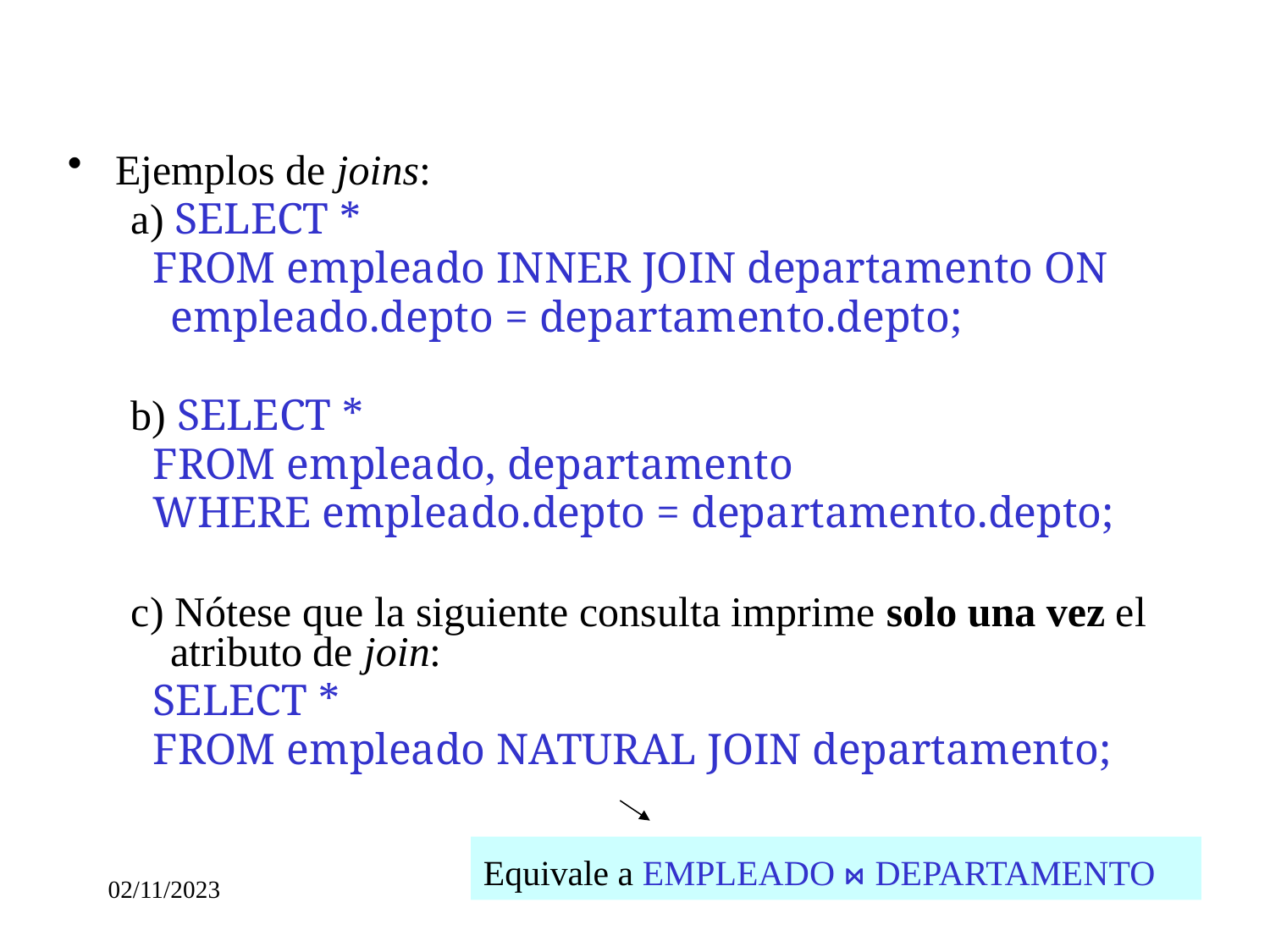

Ejemplos de joins:
a) SELECT *
  FROM empleado INNER JOIN departamento ON
	empleado.depto = departamento.depto;

b) SELECT *
  FROM empleado, departamento
  WHERE empleado.depto = departamento.depto;

c) Nótese que la siguiente consulta imprime solo una vez el atributo de join:
  SELECT *
  FROM empleado NATURAL JOIN departamento;

Equivale a EMPLEADO ⋈ DEPARTAMENTO
02/11/2023
Curso Bases de Datos
17